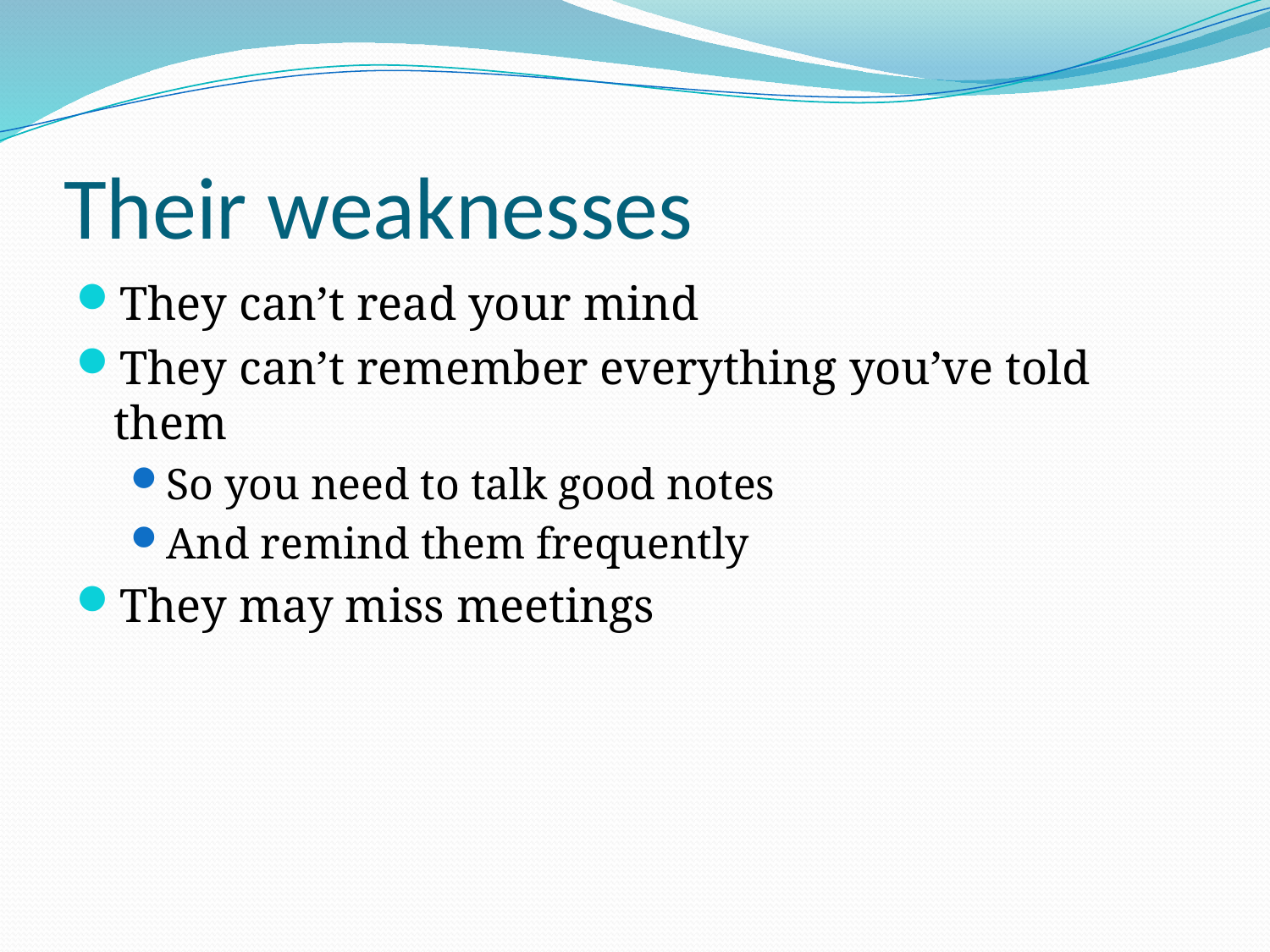

# Their weaknesses
They can’t read your mind
They can’t remember everything you’ve told them
So you need to talk good notes
And remind them frequently
They may miss meetings